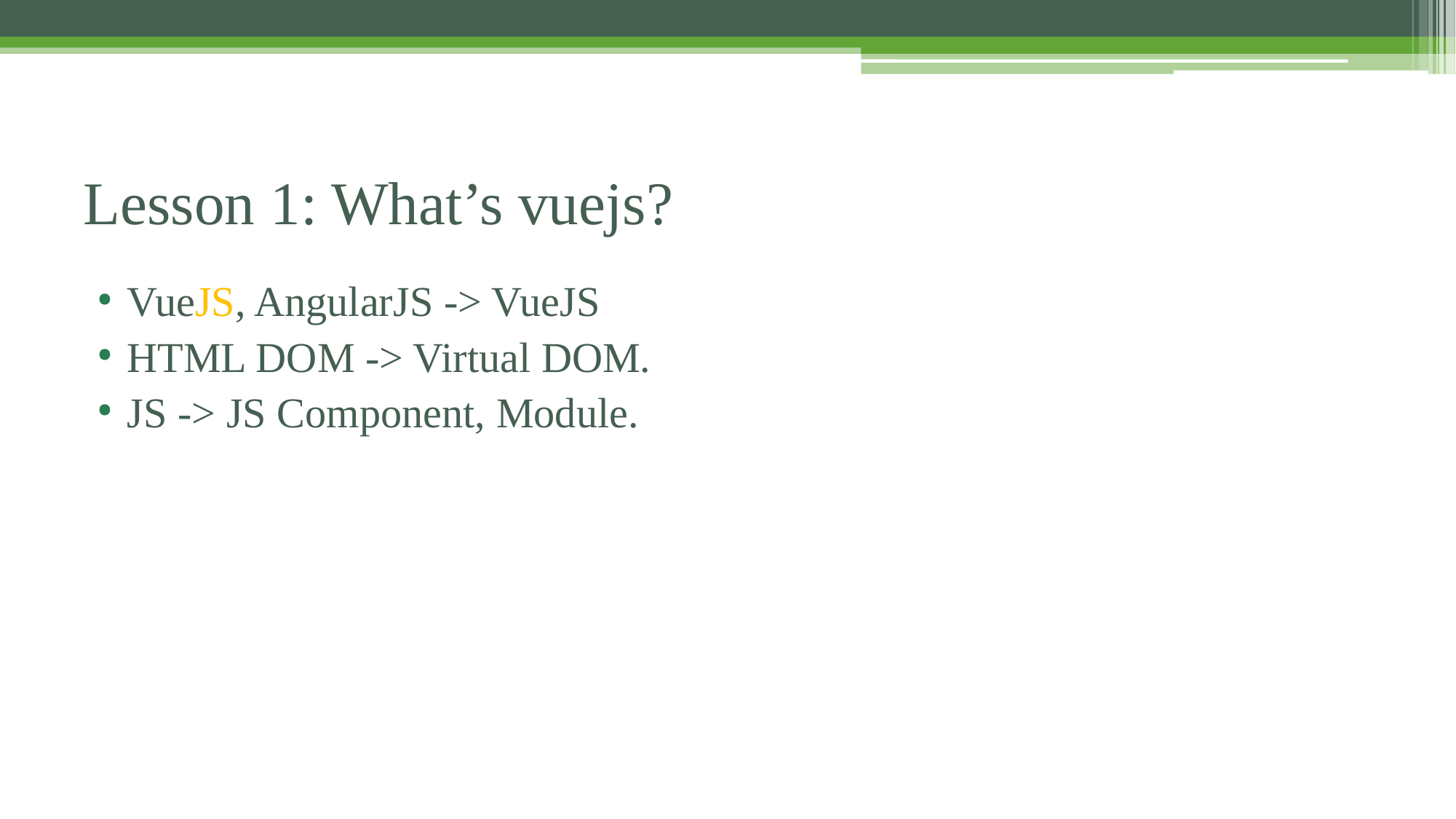

# Lesson 1: What’s vuejs?
VueJS, AngularJS -> VueJS
HTML DOM -> Virtual DOM.
JS -> JS Component, Module.